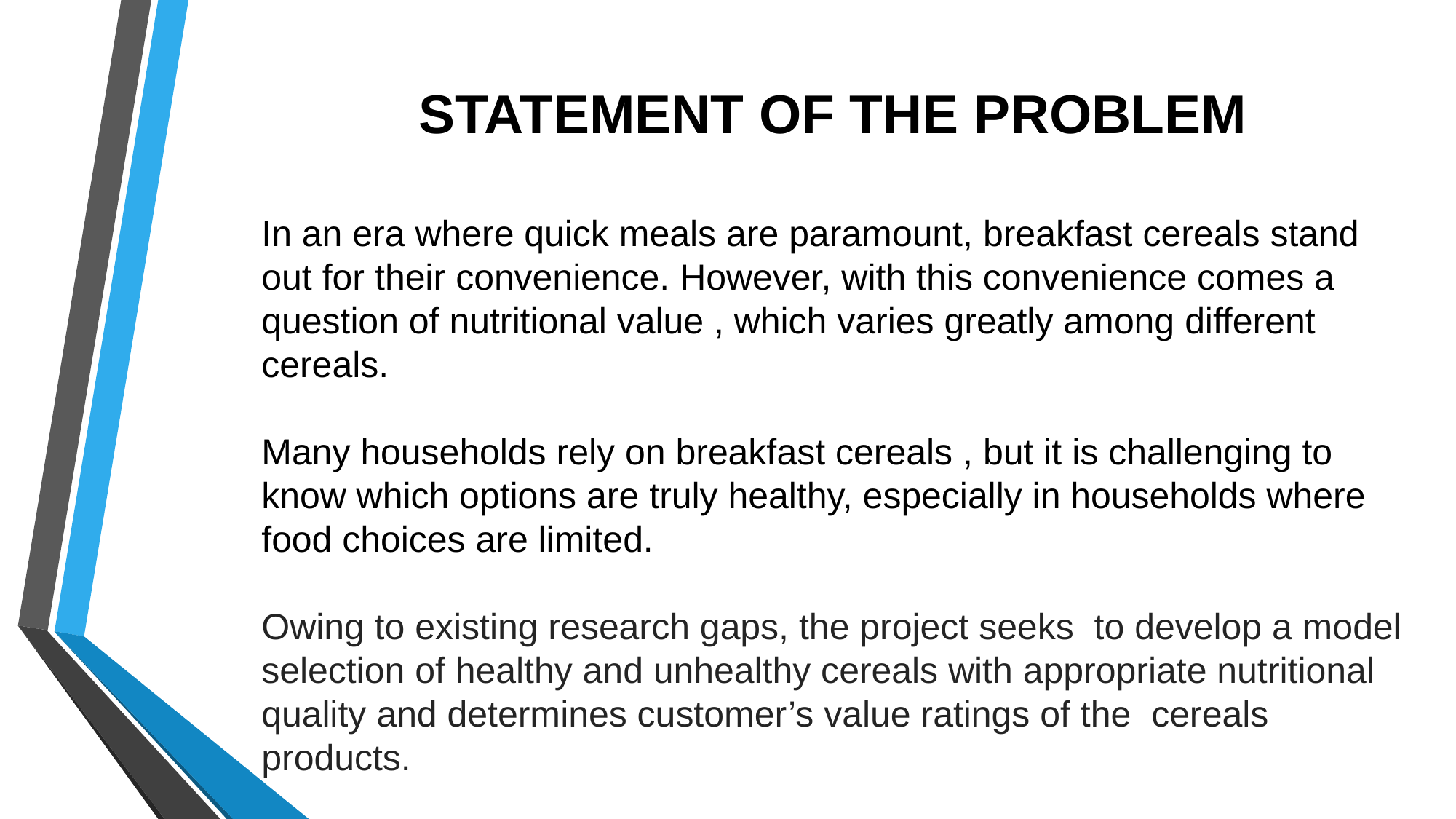

STATEMENT OF THE PROBLEM

In an era where quick meals are paramount, breakfast cereals stand out for their convenience. However, with this convenience comes a question of nutritional value , which varies greatly among different cereals.

Many households rely on breakfast cereals , but it is challenging to know which options are truly healthy, especially in households where food choices are limited.

Owing to existing research gaps, the project seeks  to develop a model selection of healthy and unhealthy cereals with appropriate nutritional quality and determines customer’s value ratings of the  cereals products.